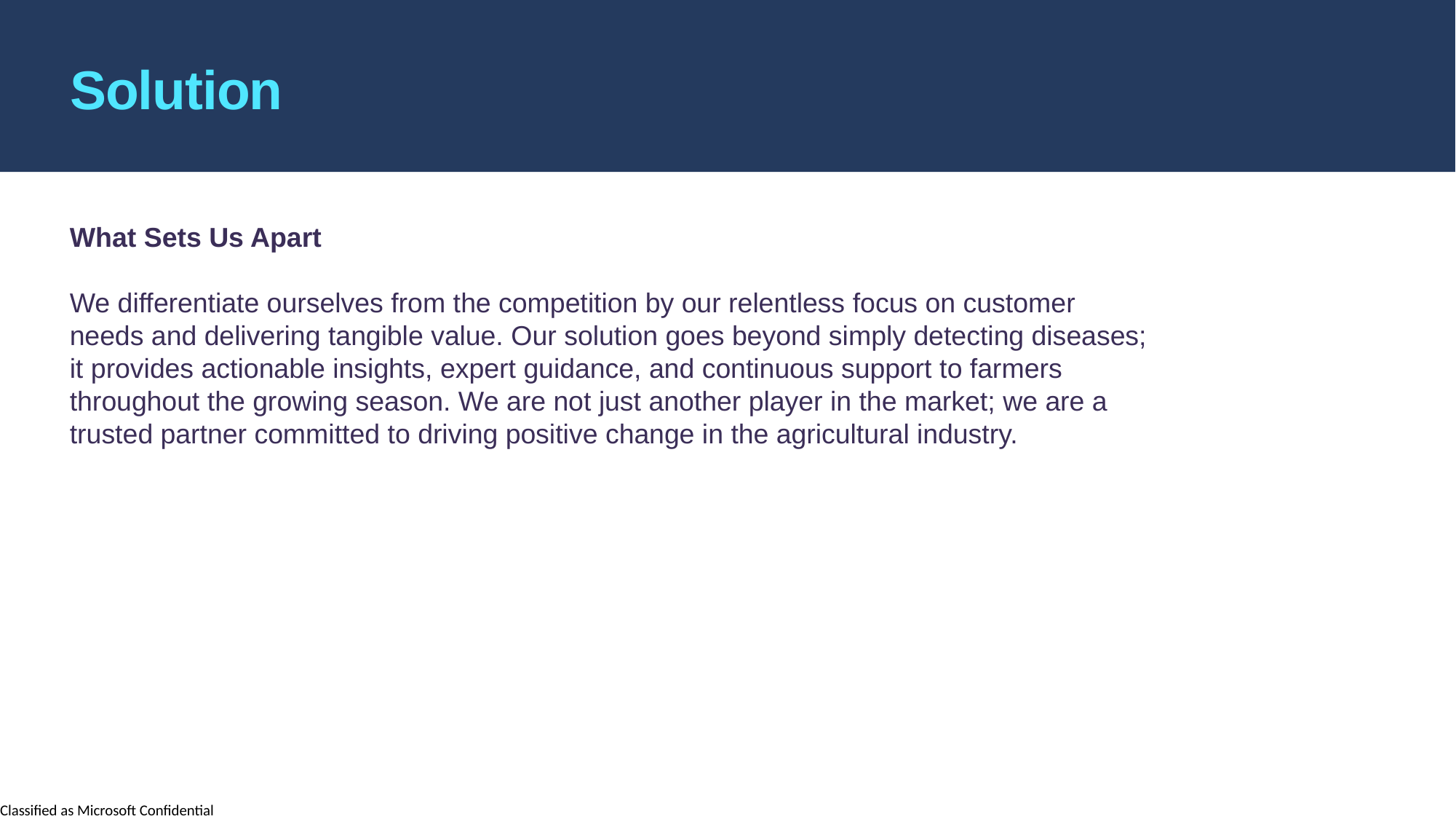

Solution
What Sets Us Apart

We differentiate ourselves from the competition by our relentless focus on customer needs and delivering tangible value. Our solution goes beyond simply detecting diseases; it provides actionable insights, expert guidance, and continuous support to farmers throughout the growing season. We are not just another player in the market; we are a trusted partner committed to driving positive change in the agricultural industry.